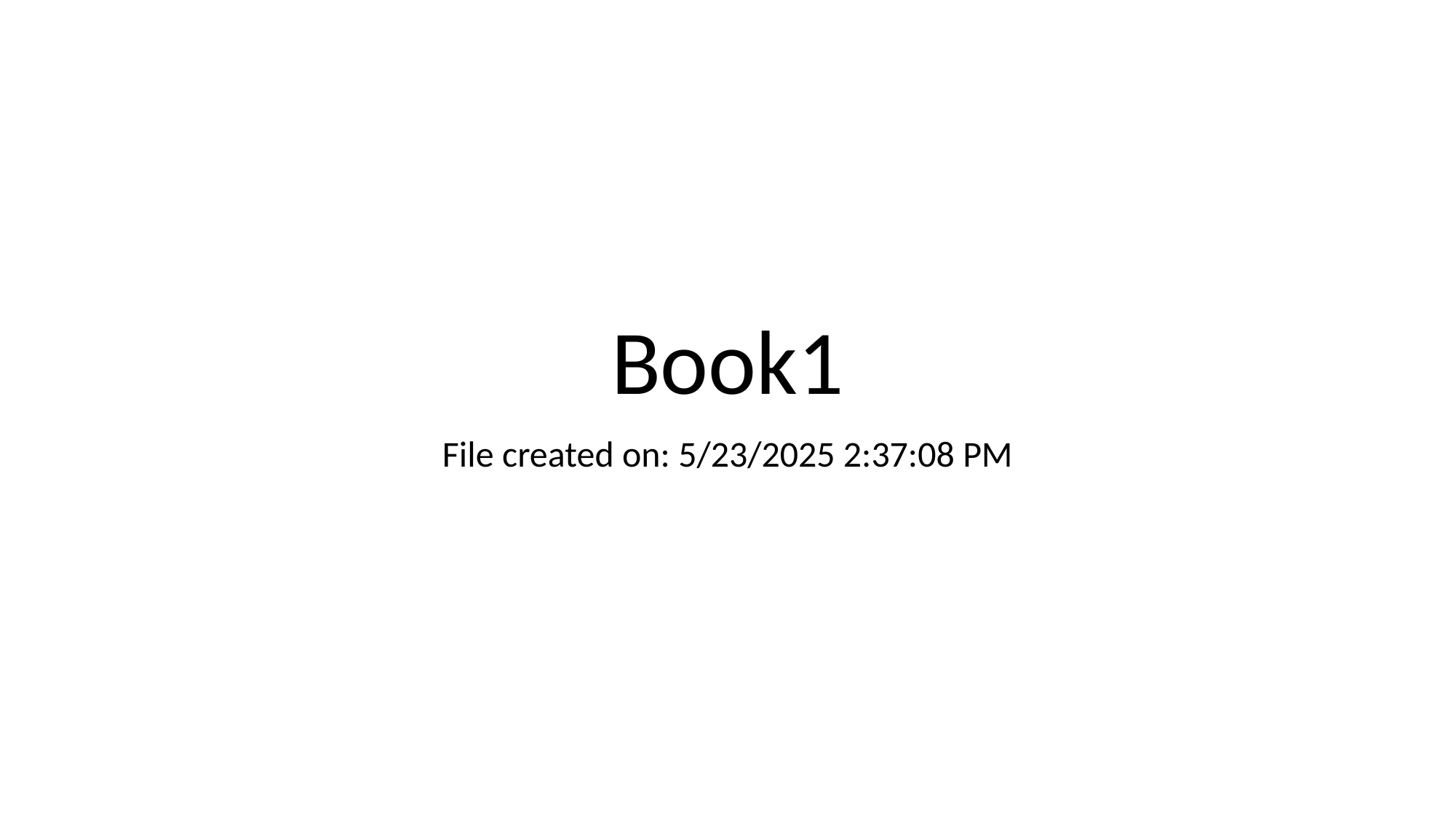

# Book1
File created on: 5/23/2025 2:37:08 PM